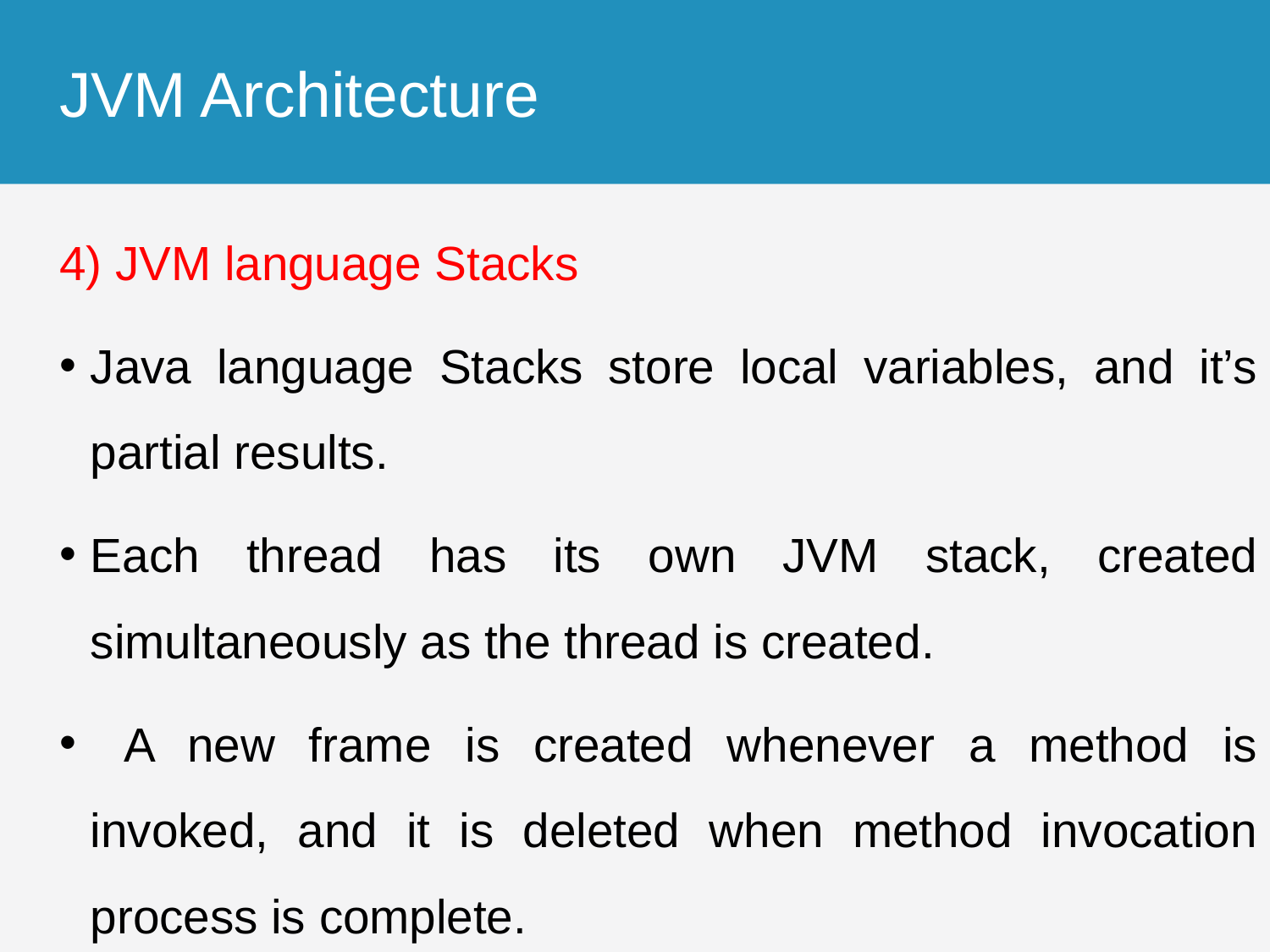

# JVM Architecture
4) JVM language Stacks
Java language Stacks store local variables, and it’s partial results.
Each thread has its own JVM stack, created simultaneously as the thread is created.
 A new frame is created whenever a method is invoked, and it is deleted when method invocation process is complete.